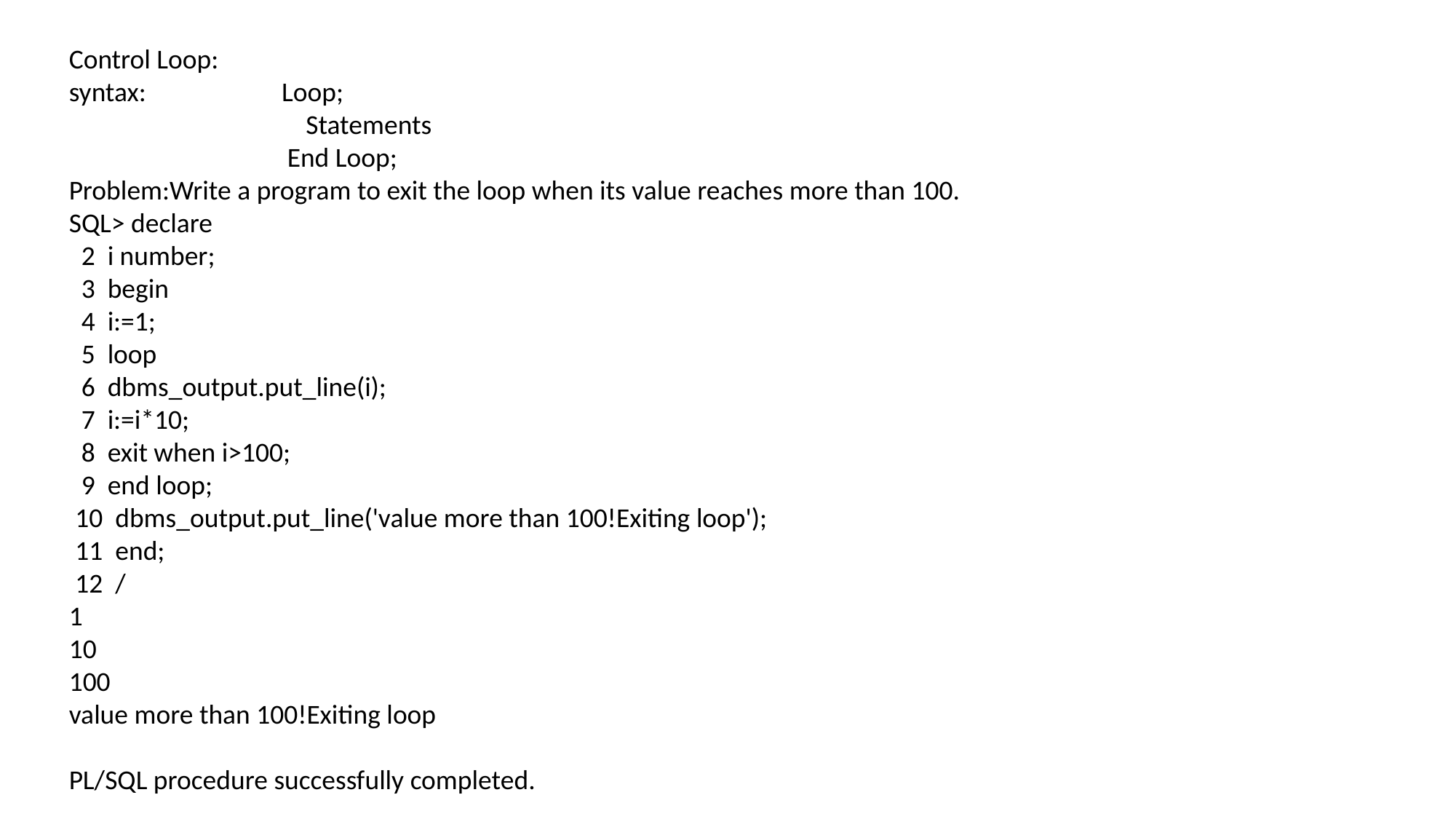

Control Loop:
syntax:                      Loop;
		   Statements
		End Loop;
Problem:Write a program to exit the loop when its value reaches more than 100.
SQL> declare
  2  i number;
  3  begin
  4  i:=1;
  5  loop
  6  dbms_output.put_line(i);
  7  i:=i*10;
  8  exit when i>100;
  9  end loop;
 10  dbms_output.put_line('value more than 100!Exiting loop');
 11  end;
 12  /
1
10
100
value more than 100!Exiting loop

PL/SQL procedure successfully completed.